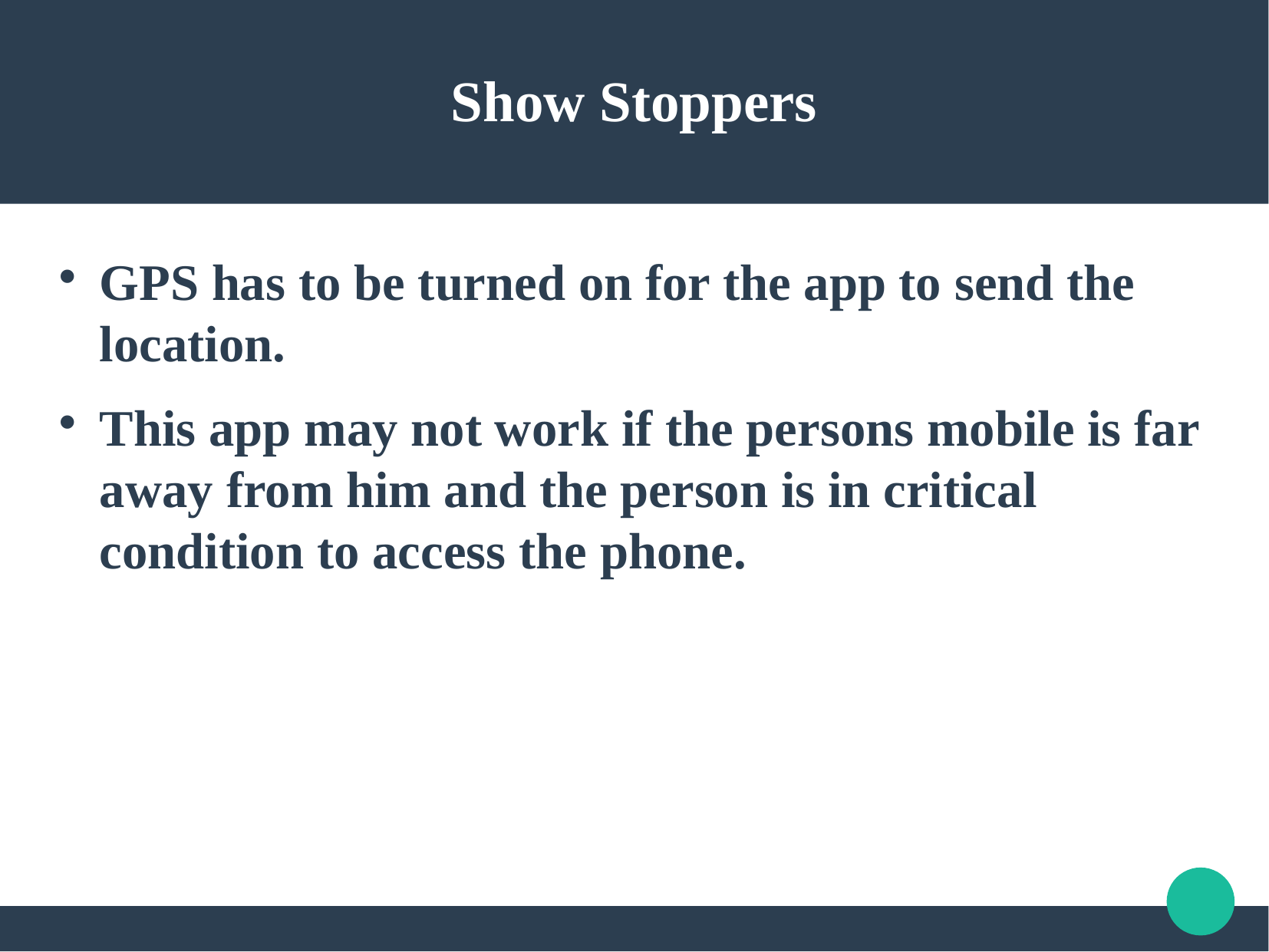

Show Stoppers
GPS has to be turned on for the app to send the location.
This app may not work if the persons mobile is far away from him and the person is in critical condition to access the phone.